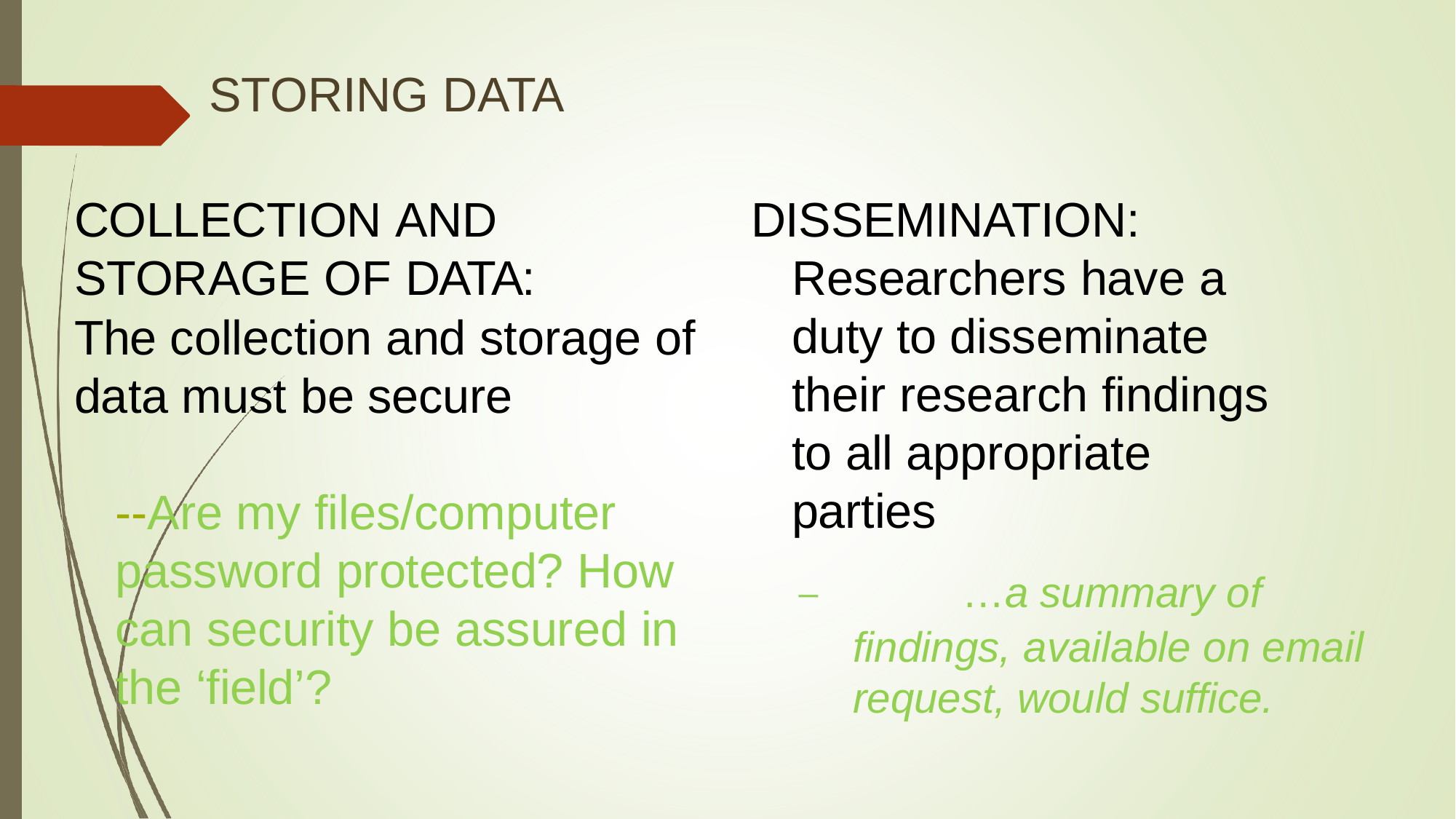

# STORING DATA
COLLECTION AND STORAGE OF DATA:
The collection and storage of data must be secure

--Are my files/computer password protected? How can security be assured in the ‘field’?

DISSEMINATION: Researchers have a duty to disseminate their research findings to all appropriate parties
–		…a summary of findings, available on email request, would suffice.